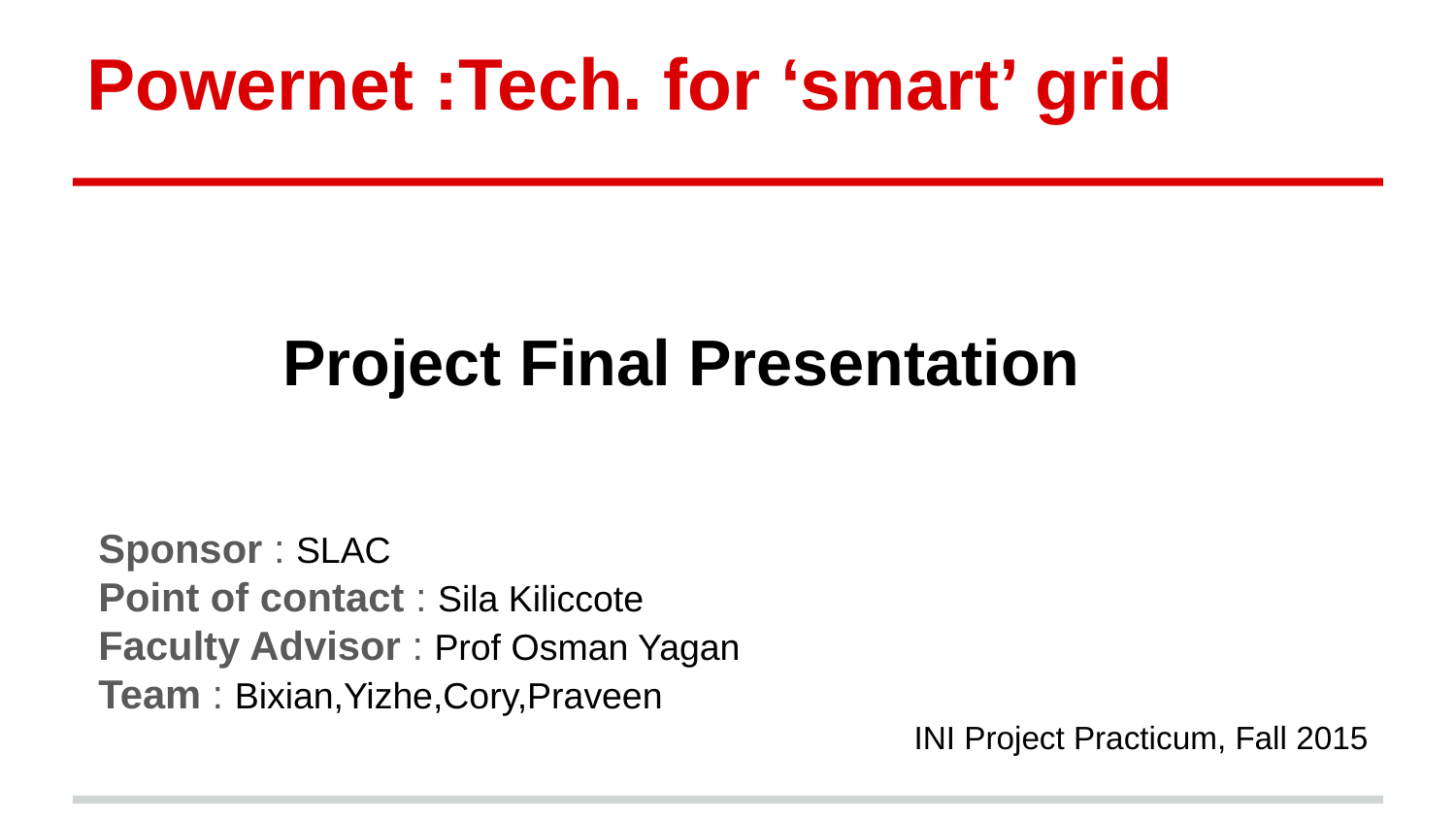

Powernet :Tech. for ‘smart’ grid

Project Final Presentation
 Sponsor : SLAC
 Point of contact : Sila Kiliccote
 Faculty Advisor : Prof Osman Yagan
 Team : Bixian,Yizhe,Cory,Praveen
INI Project Practicum, Fall 2015